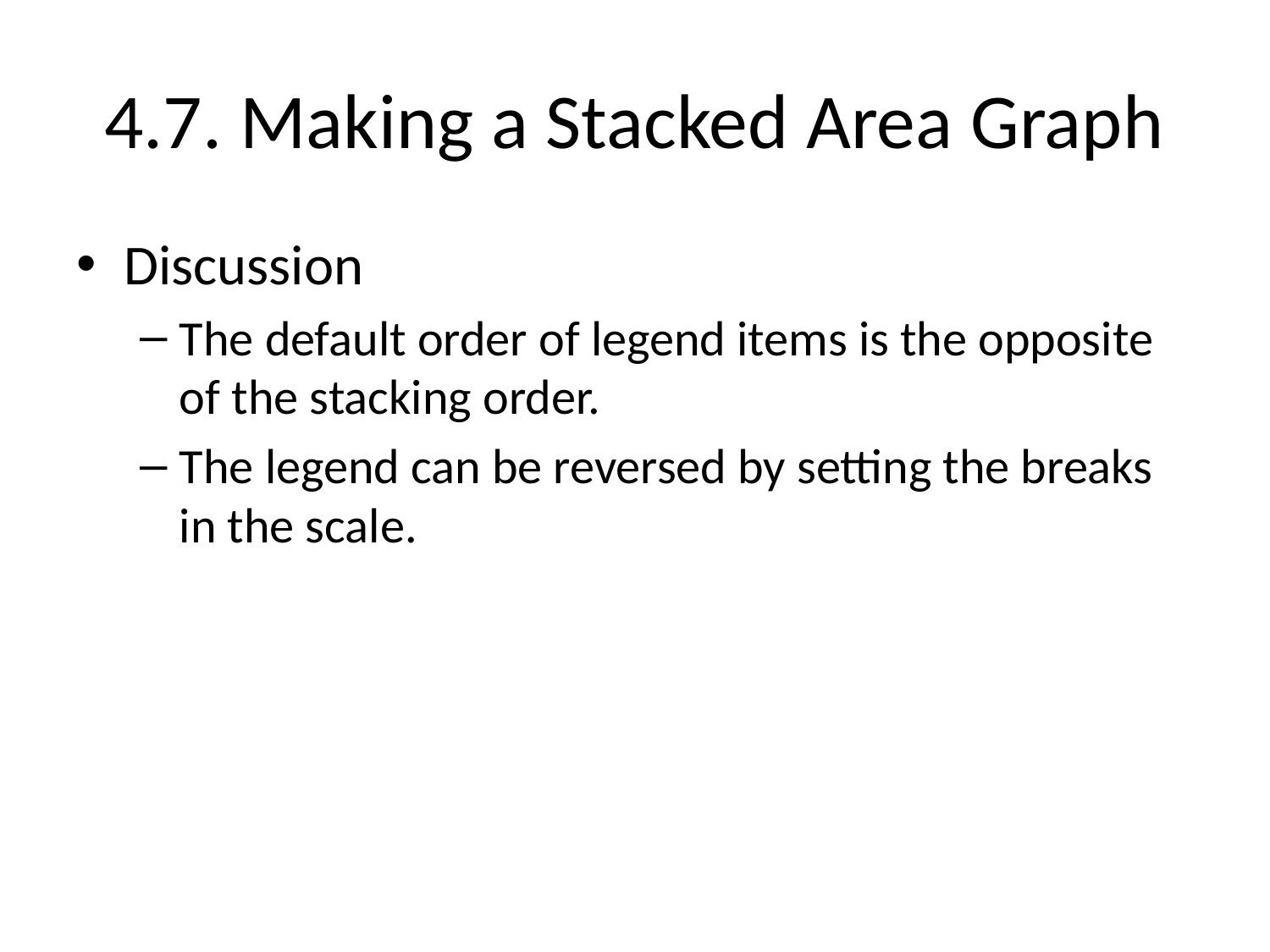

# 4.7. Making a Stacked Area Graph
Discussion
The default order of legend items is the opposite of the stacking order.
The legend can be reversed by setting the breaks in the scale.